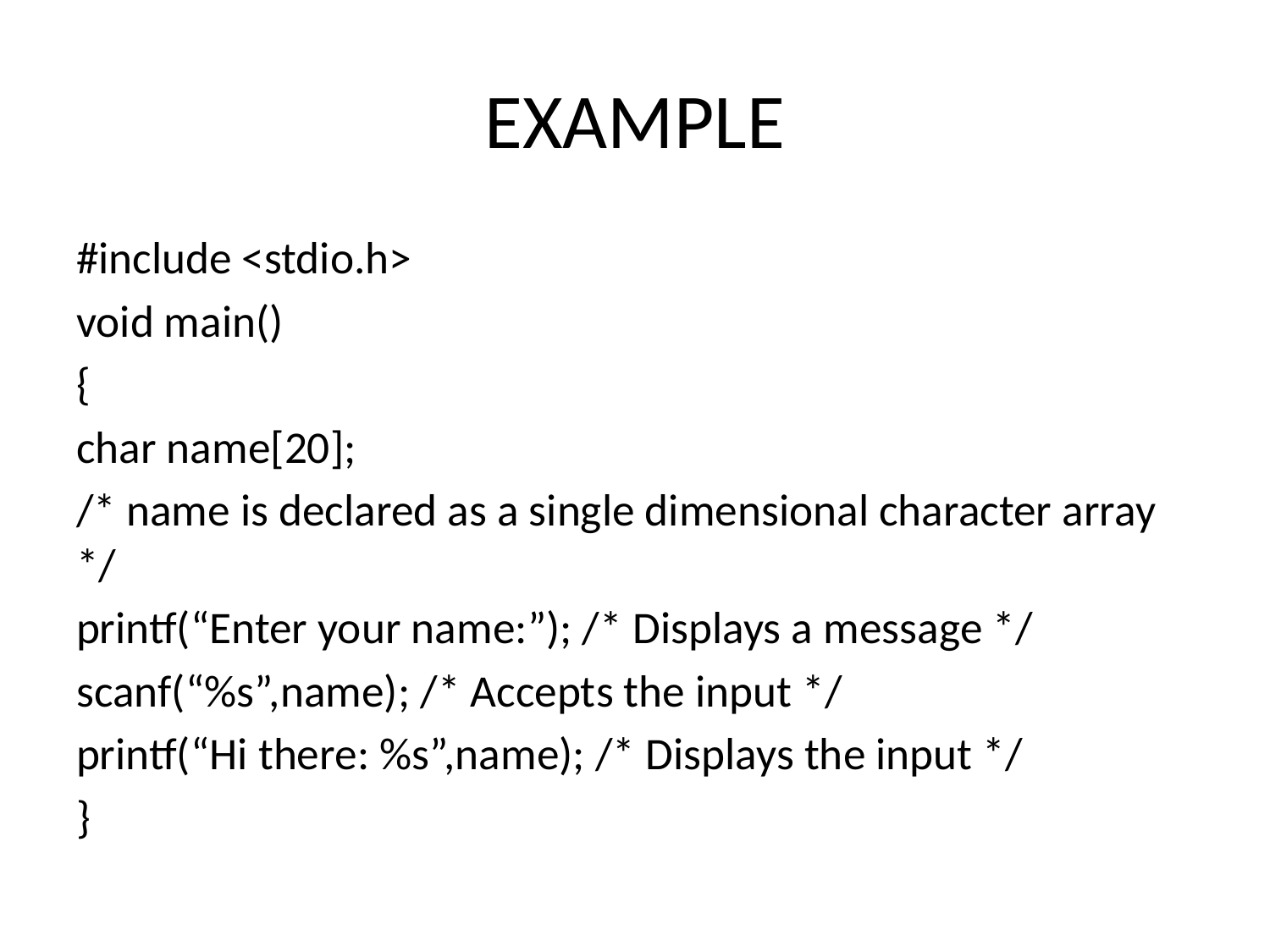

# EXAMPLE
#include <stdio.h>
void main()
{
char name[20];
/* name is declared as a single dimensional character array */
printf(“Enter your name:”); /* Displays a message */
scanf(“%s”,name); /* Accepts the input */
printf(“Hi there: %s”,name); /* Displays the input */
}